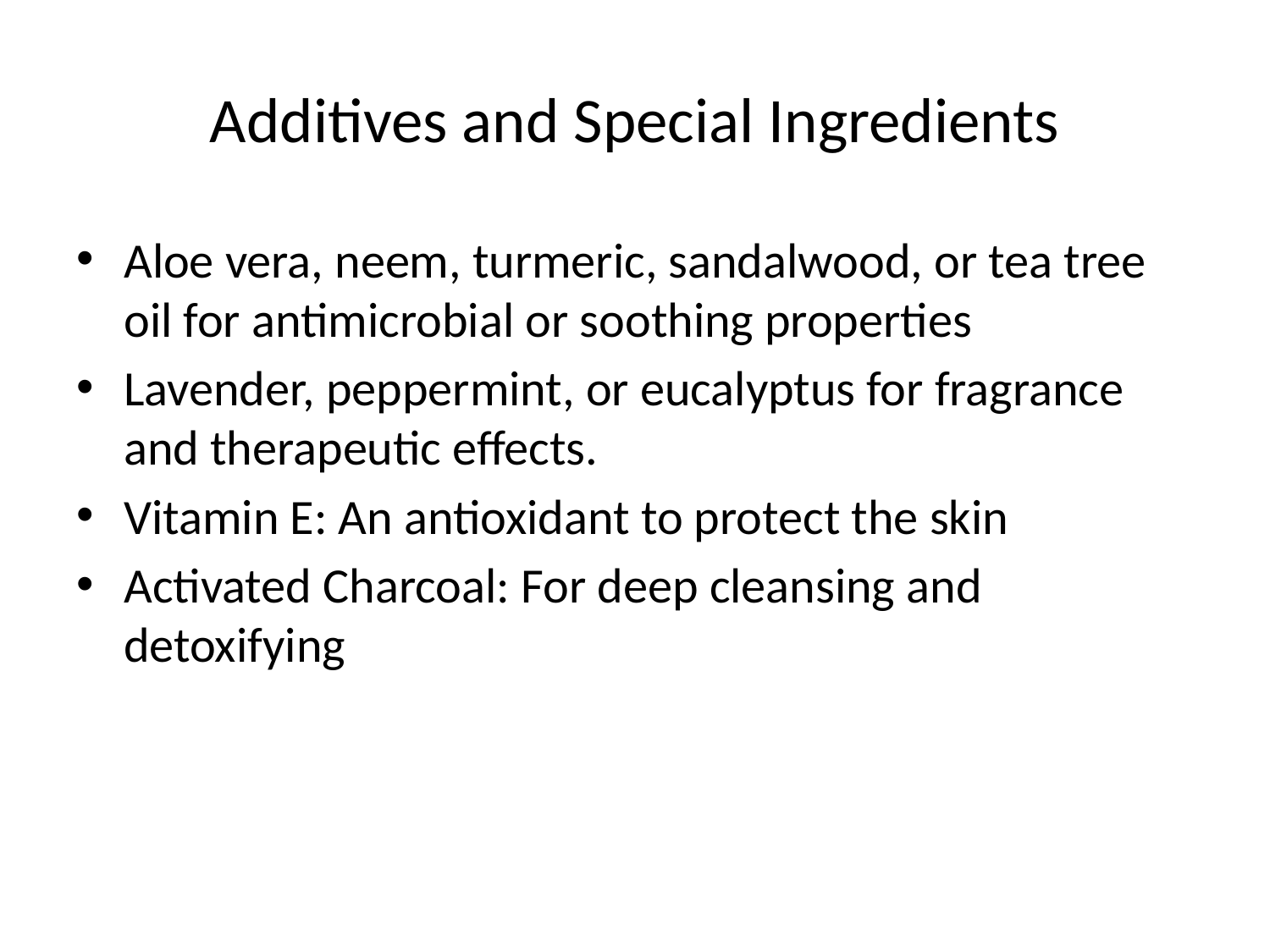

# Additives and Special Ingredients
Aloe vera, neem, turmeric, sandalwood, or tea tree oil for antimicrobial or soothing properties
Lavender, peppermint, or eucalyptus for fragrance and therapeutic effects.
Vitamin E: An antioxidant to protect the skin
Activated Charcoal: For deep cleansing and detoxifying